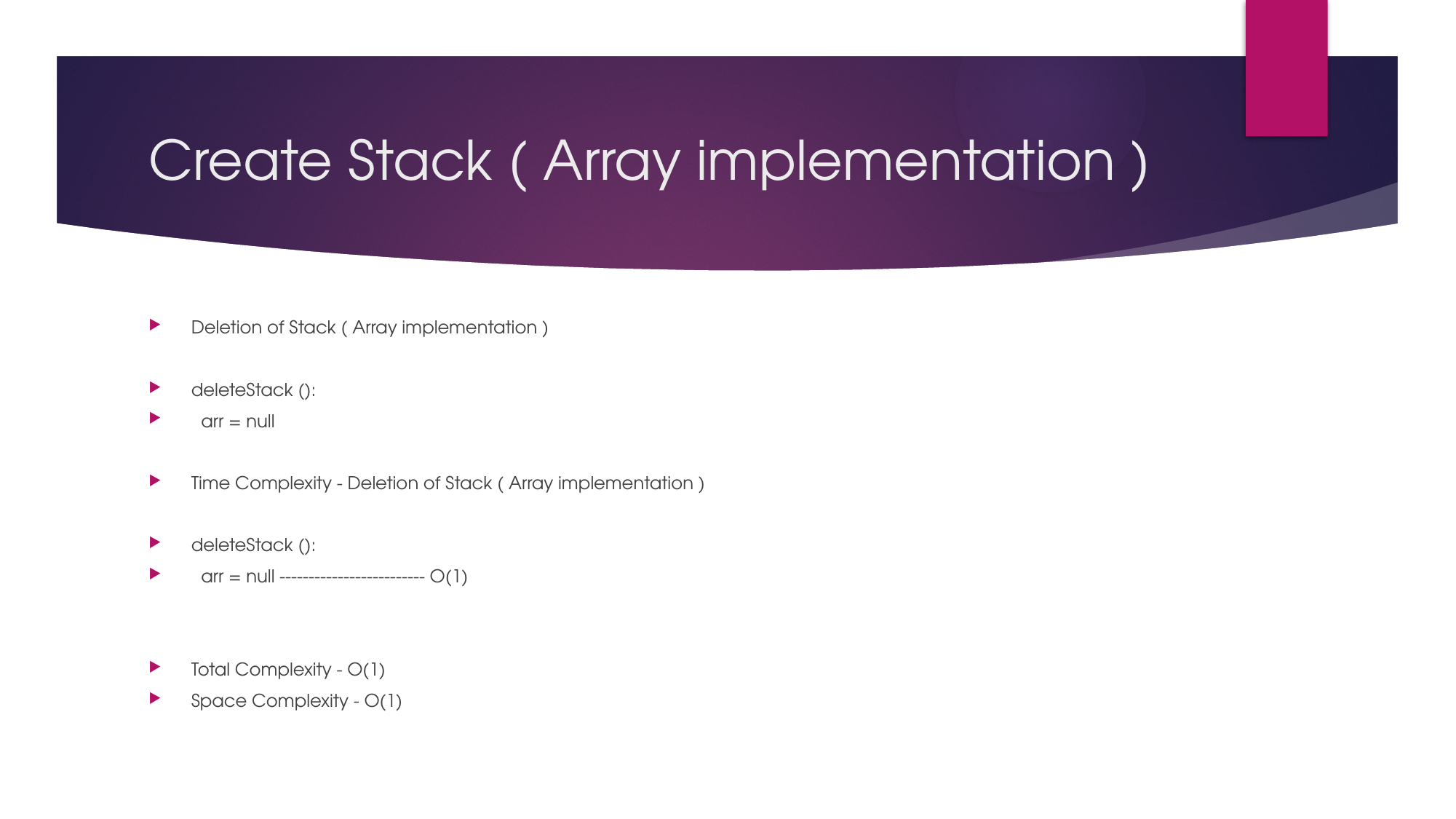

# Create Stack ( Array implementation )
Deletion of Stack ( Array implementation )

deleteStack ():
  arr = null

Time Complexity - Deletion of Stack ( Array implementation )

deleteStack ():
  arr = null ------------------------- O(1)

Total Complexity - O(1)
Space Complexity - O(1)